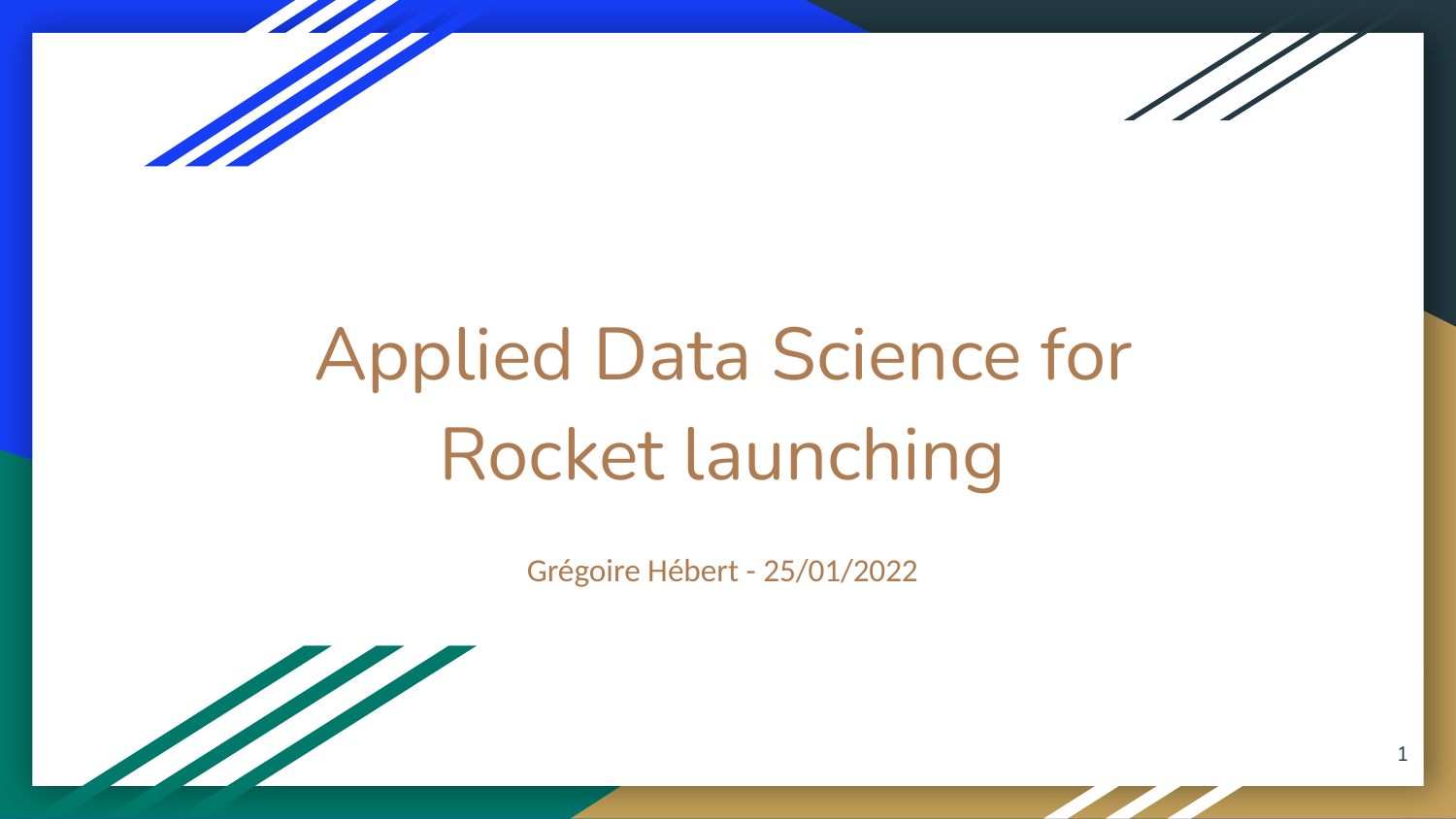

# Applied Data Science for Rocket launching
Grégoire Hébert - 25/01/2022
1